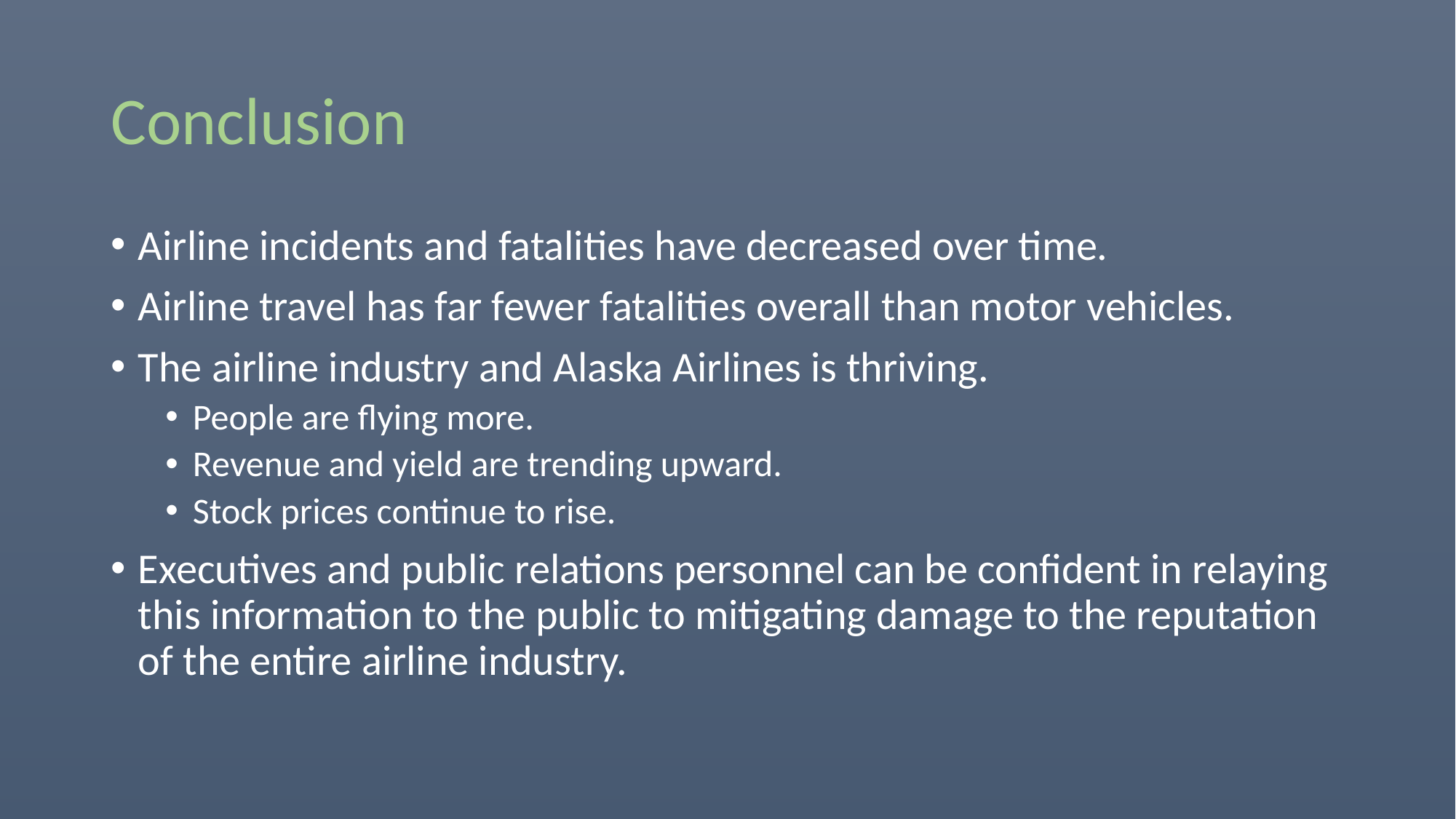

# Conclusion
Airline incidents and fatalities have decreased over time.
Airline travel has far fewer fatalities overall than motor vehicles.
The airline industry and Alaska Airlines is thriving.
People are flying more.
Revenue and yield are trending upward.
Stock prices continue to rise.
Executives and public relations personnel can be confident in relaying this information to the public to mitigating damage to the reputation of the entire airline industry.